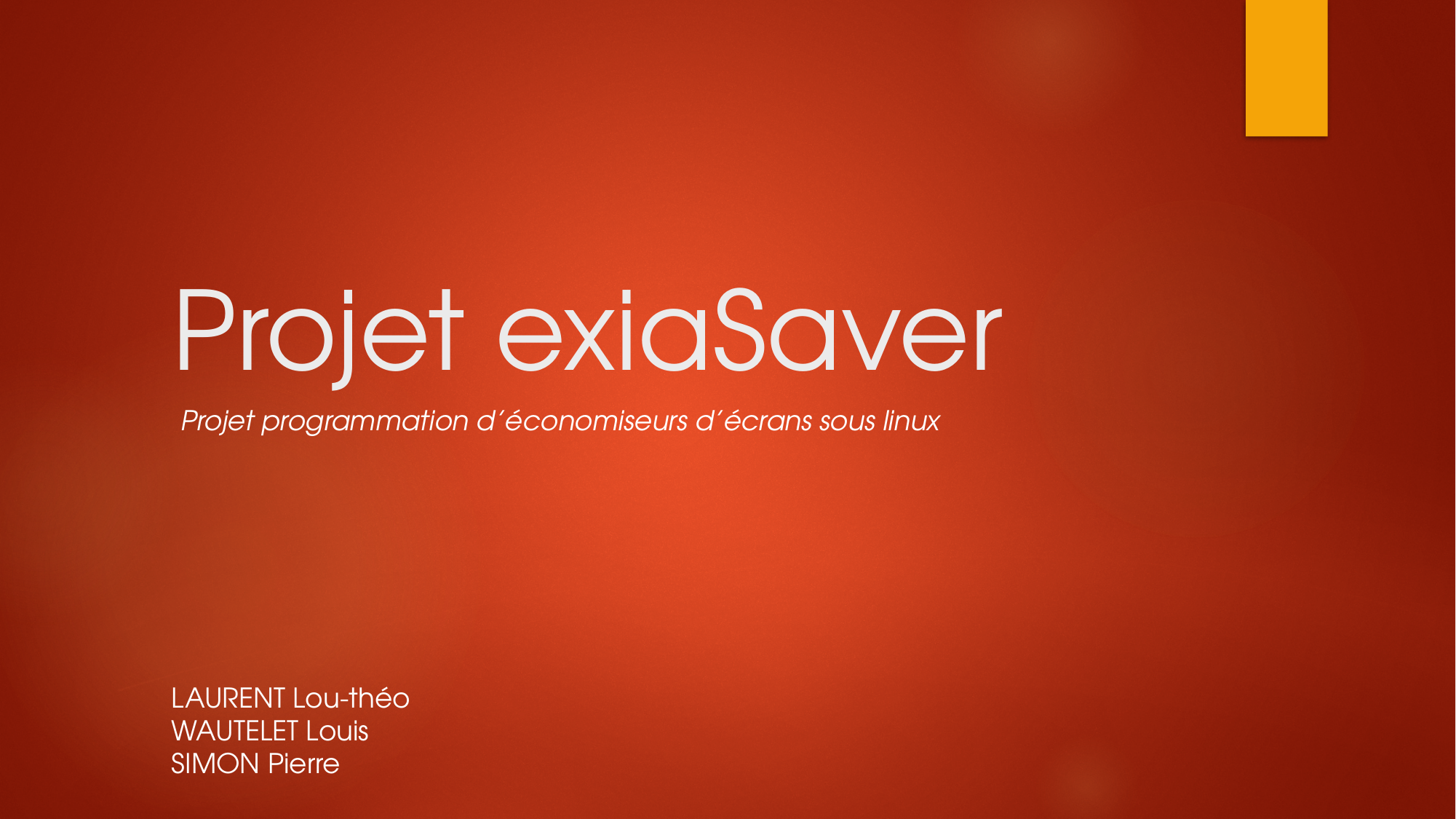

# Projet exiaSaver
Projet programmation d’économiseurs d’écrans sous linux

LAURENT Lou-théo
WAUTELET Louis
SIMON Pierre